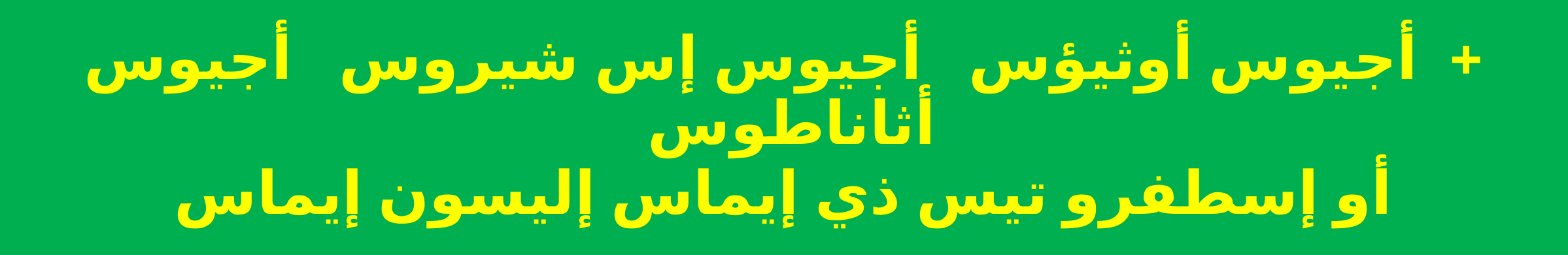

+  أجيوس أوثيؤس   أجيوس إس شيروس   أجيوس أثاناطوس
أو إسطفرو تيس ذي إيماس إليسون إيماس